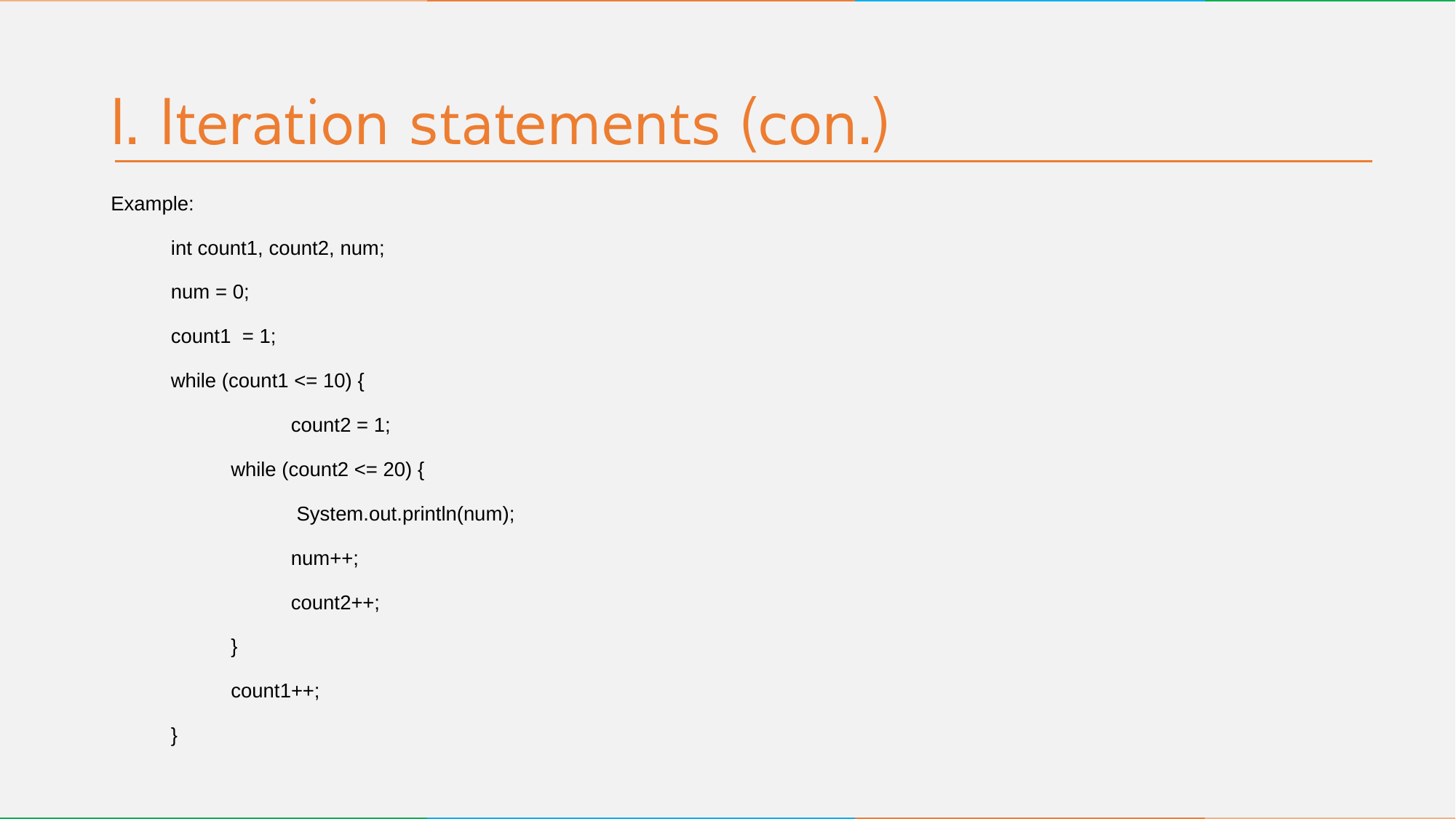

# I. Iteration statements (con.)
Example:
	int count1, count2, num;
	num = 0;
	count1  = 1;
        	while (count1 <= 10) {
            		count2 = 1;
		while (count2 <= 20) {
			 System.out.println(num);
			num++;
			count2++;
		}
		count1++;
        	}